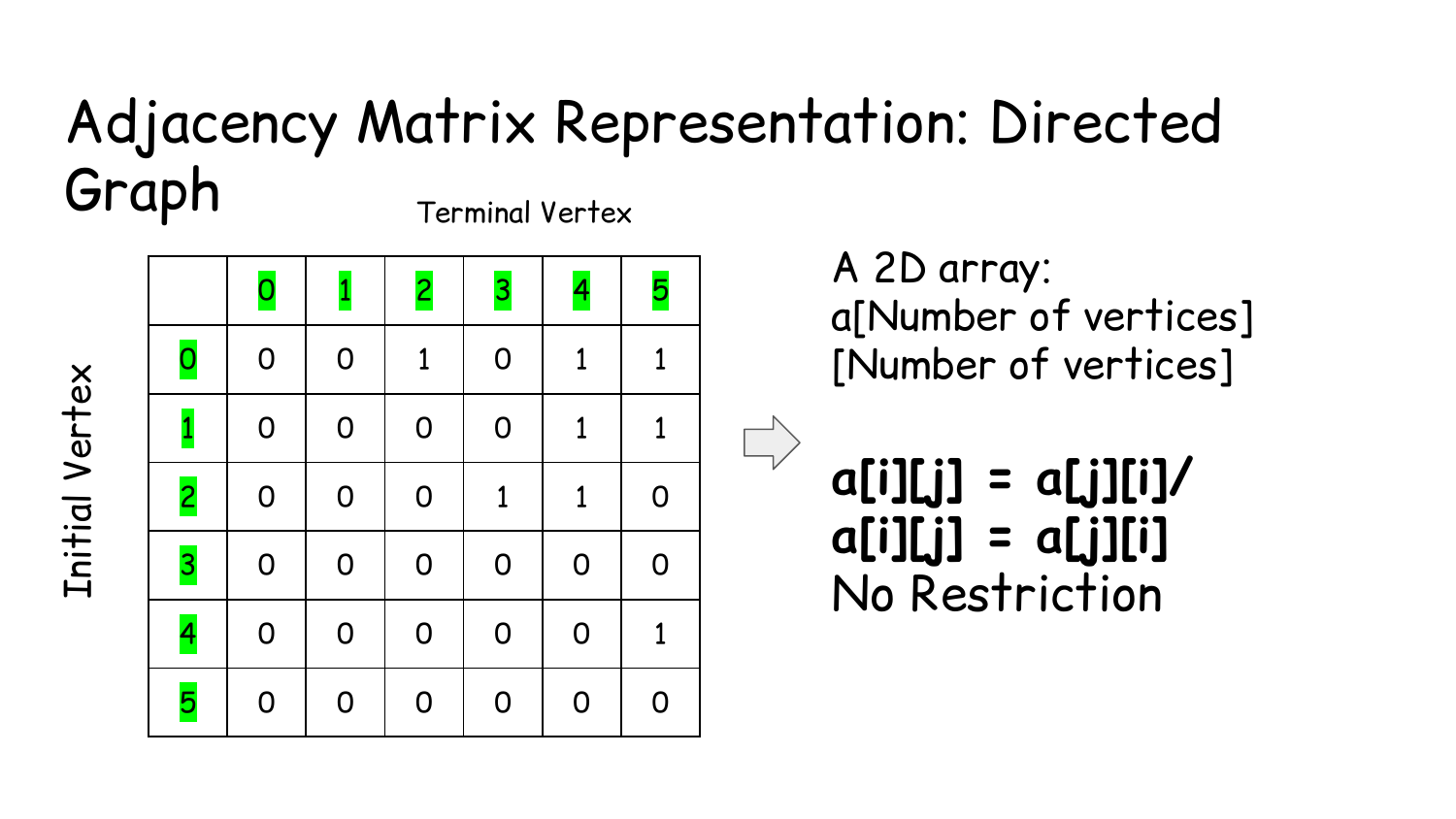

# Adjacency Matrix Representation: Directed Graph
Terminal Vertex
A 2D array:
a[Number of vertices]
[Number of vertices]

a[i][j] = a[j][i]/
a[i][j] = a[j][i]
No Restriction

|  | 0 | 1 | 2 | 3 | 4 | 5 |
| --- | --- | --- | --- | --- | --- | --- |
| 0 | 0 | 0 | 1 | 0 | 1 | 1 |
| 1 | 0 | 0 | 0 | 0 | 1 | 1 |
| 2 | 0 | 0 | 0 | 1 | 1 | 0 |
| 3 | 0 | 0 | 0 | 0 | 0 | 0 |
| 4 | 0 | 0 | 0 | 0 | 0 | 1 |
| 5 | 0 | 0 | 0 | 0 | 0 | 0 |

Initial Vertex